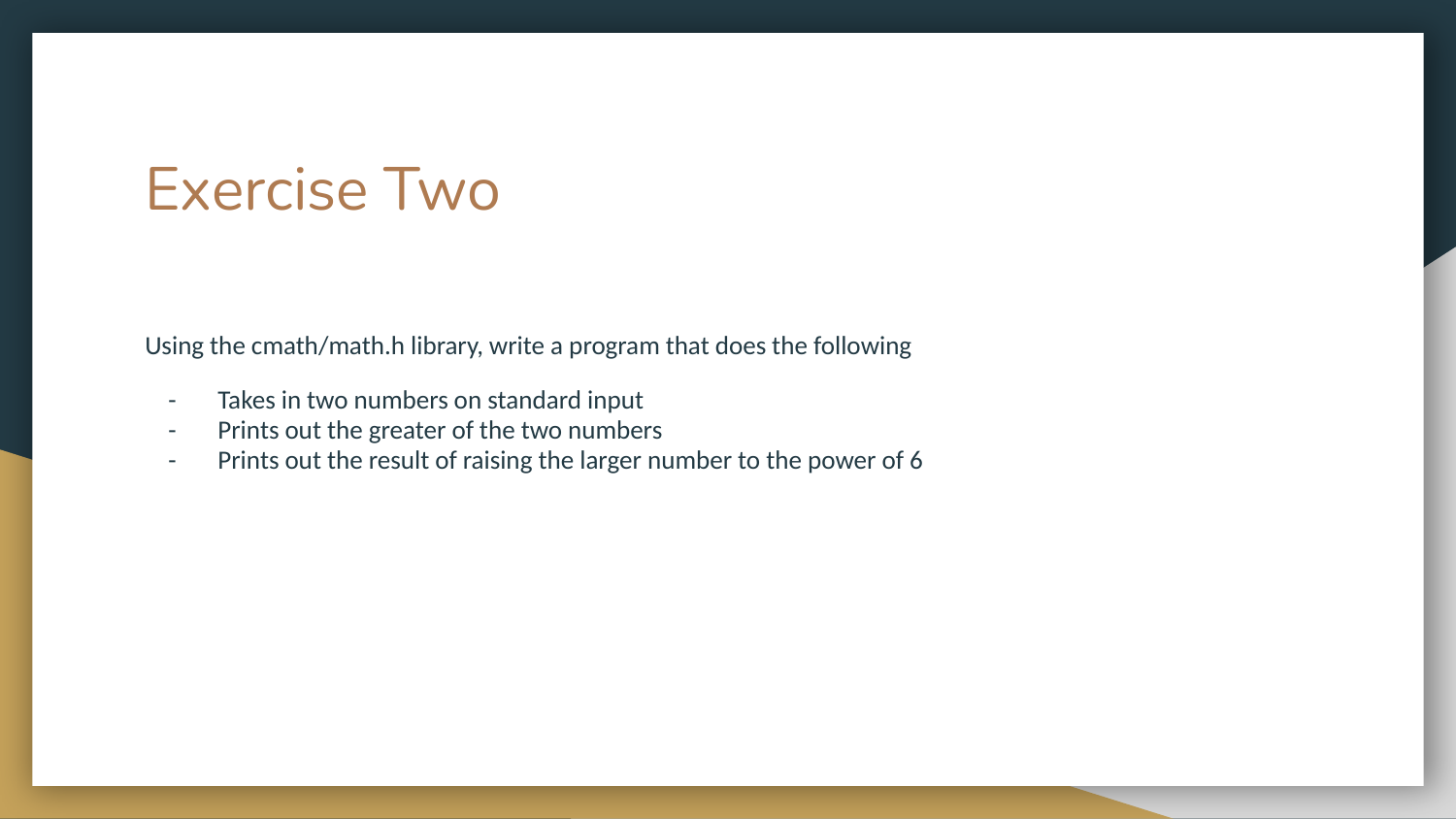

# Exercise Two
Using the cmath/math.h library, write a program that does the following
Takes in two numbers on standard input
Prints out the greater of the two numbers
Prints out the result of raising the larger number to the power of 6